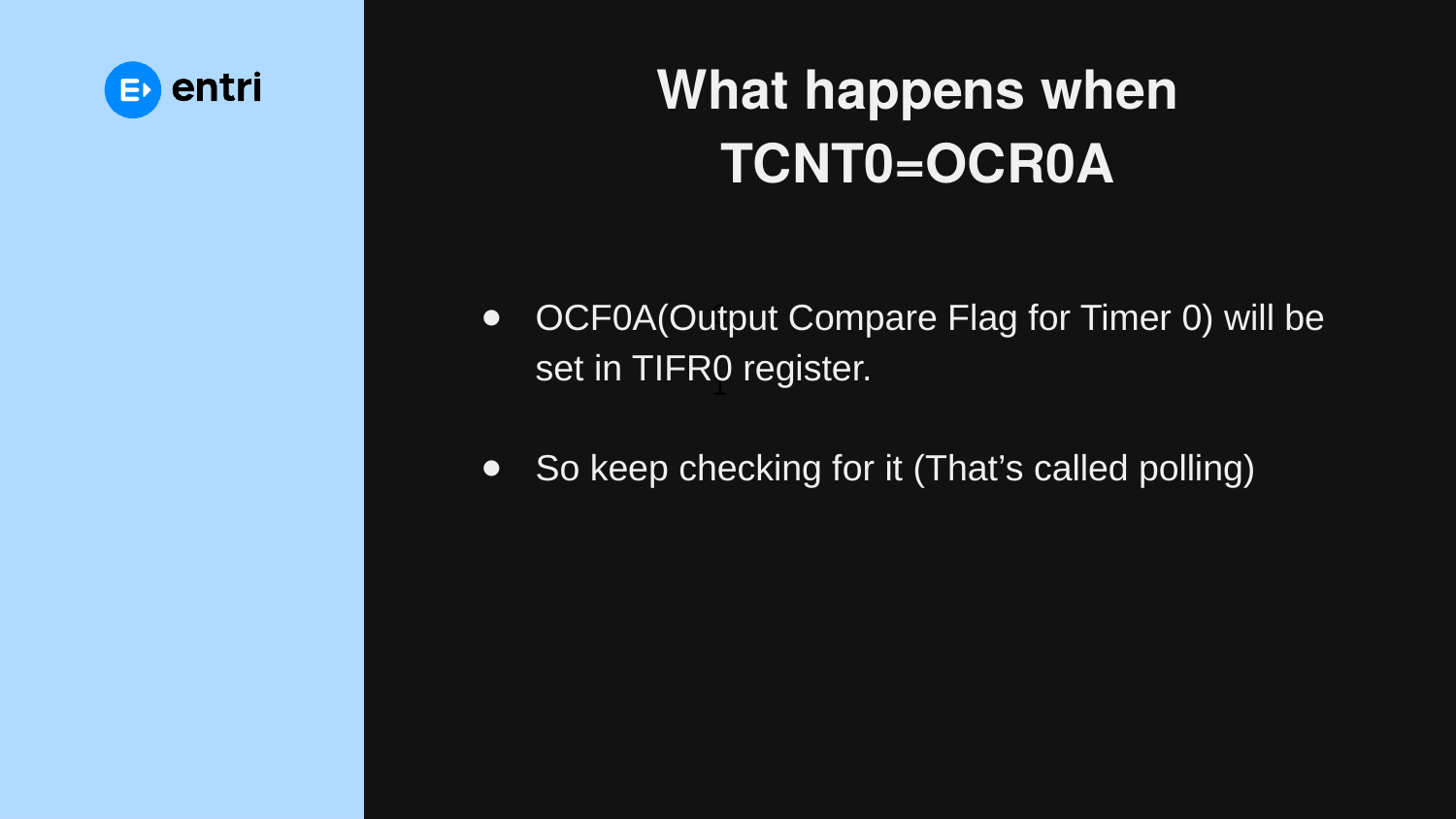

# What happens when TCNT0=OCR0A

OCF0A(Output Compare Flag for Timer 0) will be set in TIFR0 register.

So keep checking for it (That’s called polling)
0
1